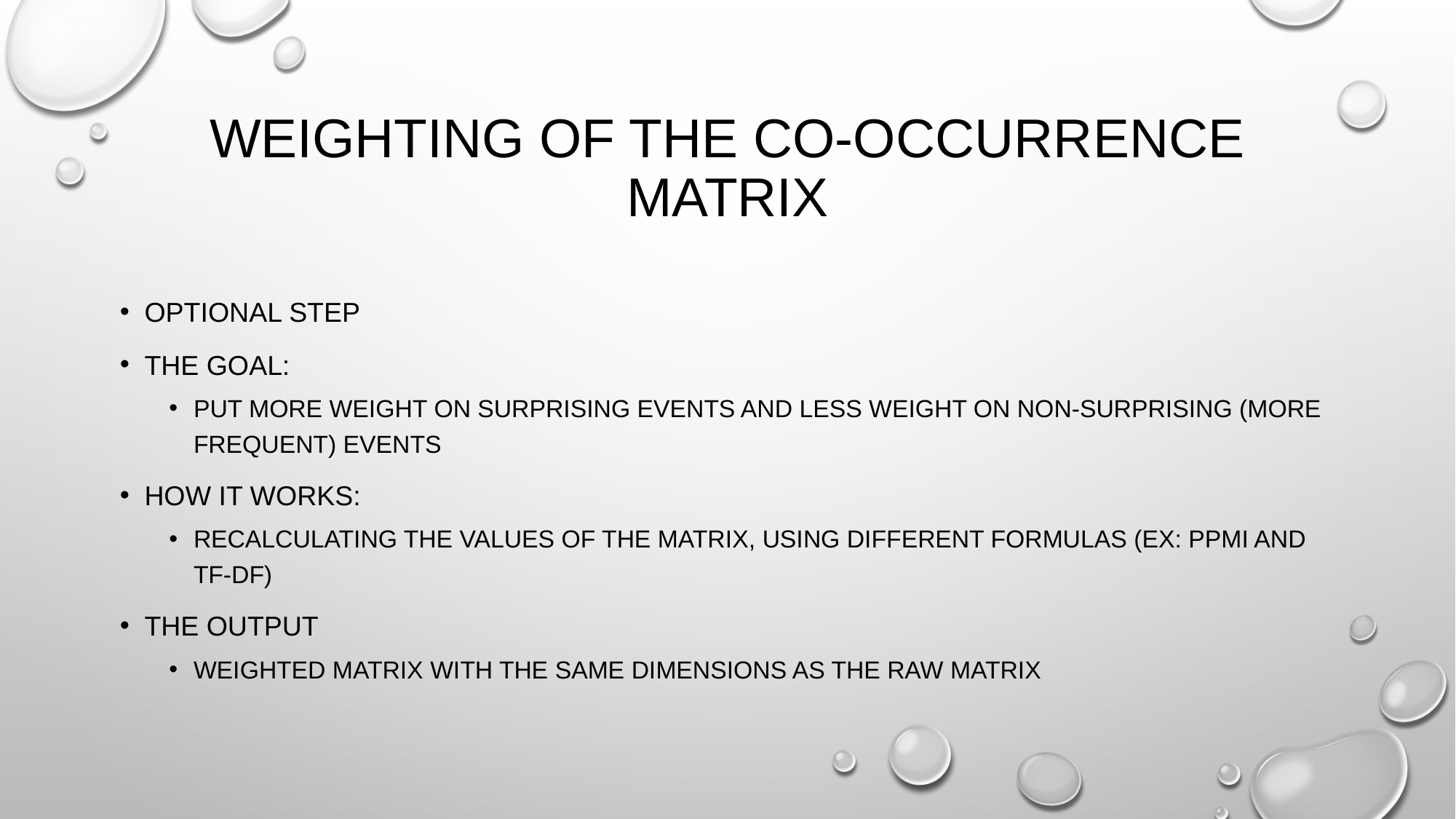

# Weighting of the Co-occurrence Matrix
Optional step
The goal:
put more weight on surprising events and less weight on non-surprising (more frequent) events
How it works:
recalculating the values of the matrix, using different formulas (ex: PPMI and tf-df)
The output
Weighted matrix with the same dimensions as the raw matrix